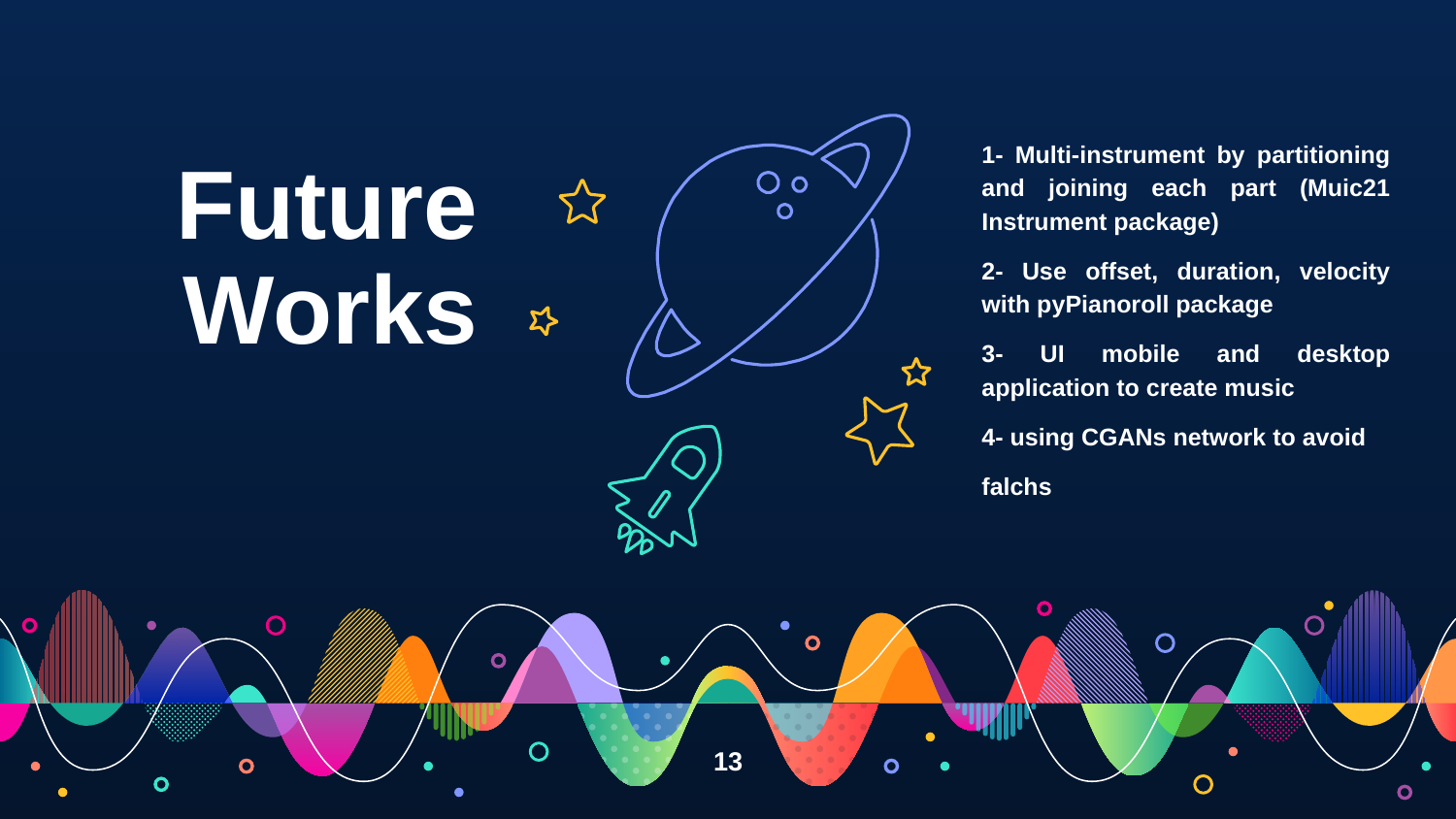

1- Multi-instrument by partitioning and joining each part (Muic21 Instrument package)
2- Use offset, duration, velocity with pyPianoroll package
3- UI mobile and desktop application to create music
4- using CGANs network to avoid
falchs

Future Works

13